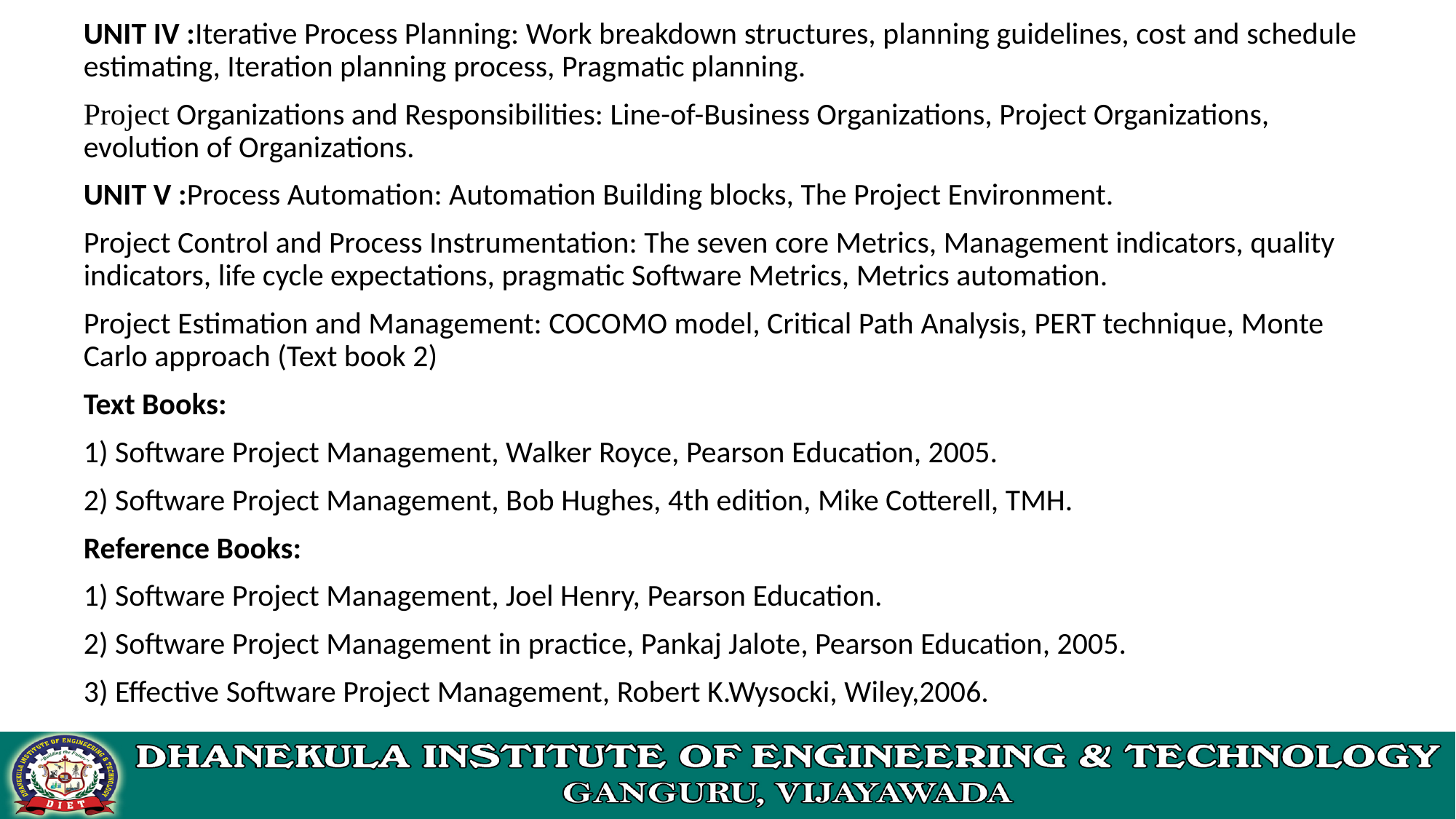

UNIT IV :Iterative Process Planning: Work breakdown structures, planning guidelines, cost and schedule estimating, Iteration planning process, Pragmatic planning.
Project Organizations and Responsibilities: Line-of-Business Organizations, Project Organizations, evolution of Organizations.
UNIT V :Process Automation: Automation Building blocks, The Project Environment.
Project Control and Process Instrumentation: The seven core Metrics, Management indicators, quality indicators, life cycle expectations, pragmatic Software Metrics, Metrics automation.
Project Estimation and Management: COCOMO model, Critical Path Analysis, PERT technique, Monte Carlo approach (Text book 2)
Text Books:
1) Software Project Management, Walker Royce, Pearson Education, 2005.
2) Software Project Management, Bob Hughes, 4th edition, Mike Cotterell, TMH.
Reference Books:
1) Software Project Management, Joel Henry, Pearson Education.
2) Software Project Management in practice, Pankaj Jalote, Pearson Education, 2005.
3) Effective Software Project Management, Robert K.Wysocki, Wiley,2006.